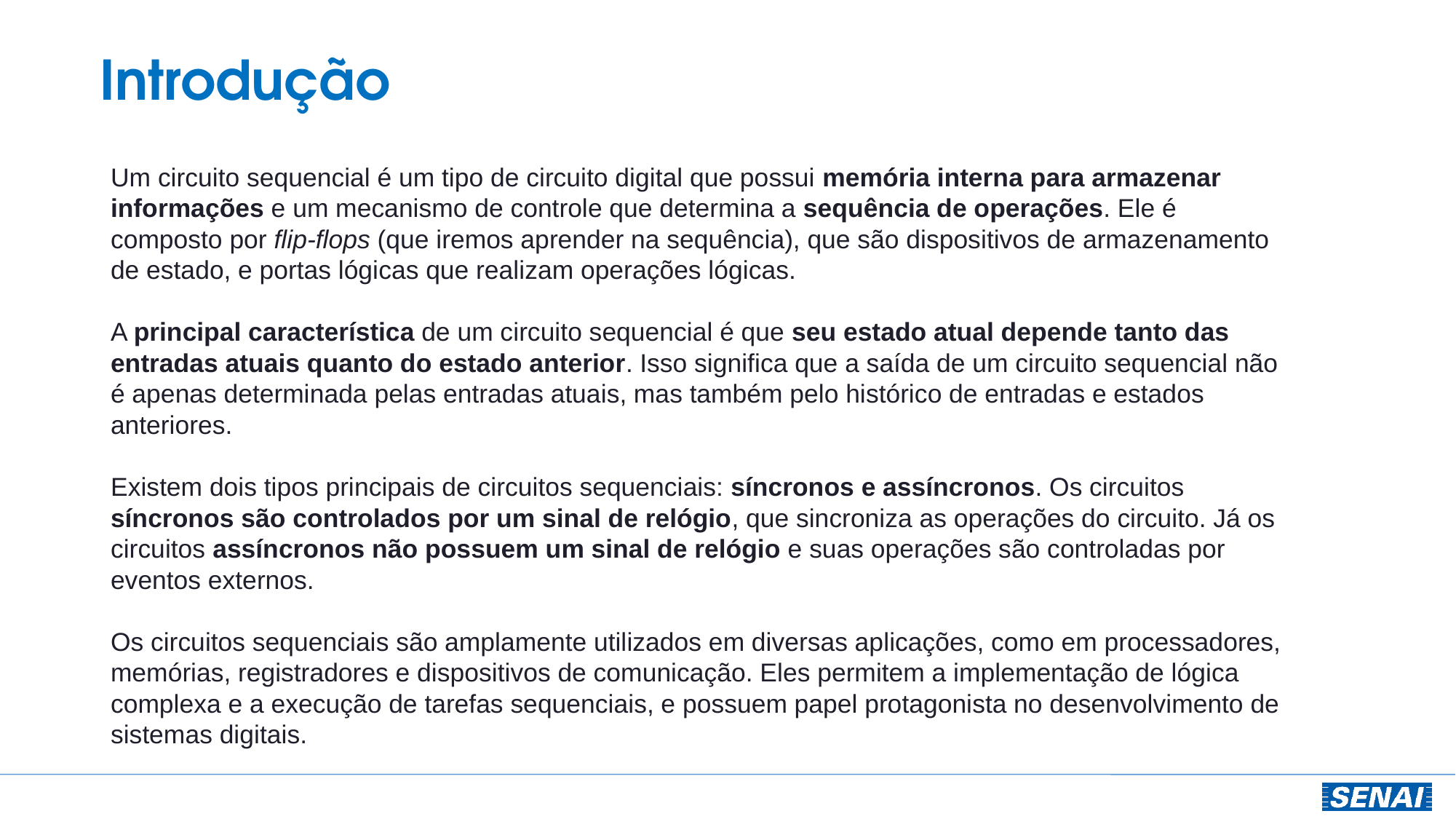

# Introdução
Um circuito sequencial é um tipo de circuito digital que possui memória interna para armazenar informações e um mecanismo de controle que determina a sequência de operações. Ele é composto por flip-flops (que iremos aprender na sequência), que são dispositivos de armazenamento de estado, e portas lógicas que realizam operações lógicas.

A principal característica de um circuito sequencial é que seu estado atual depende tanto das entradas atuais quanto do estado anterior. Isso significa que a saída de um circuito sequencial não é apenas determinada pelas entradas atuais, mas também pelo histórico de entradas e estados anteriores.

Existem dois tipos principais de circuitos sequenciais: síncronos e assíncronos. Os circuitos síncronos são controlados por um sinal de relógio, que sincroniza as operações do circuito. Já os circuitos assíncronos não possuem um sinal de relógio e suas operações são controladas por eventos externos.

Os circuitos sequenciais são amplamente utilizados em diversas aplicações, como em processadores, memórias, registradores e dispositivos de comunicação. Eles permitem a implementação de lógica complexa e a execução de tarefas sequenciais, e possuem papel protagonista no desenvolvimento de sistemas digitais.